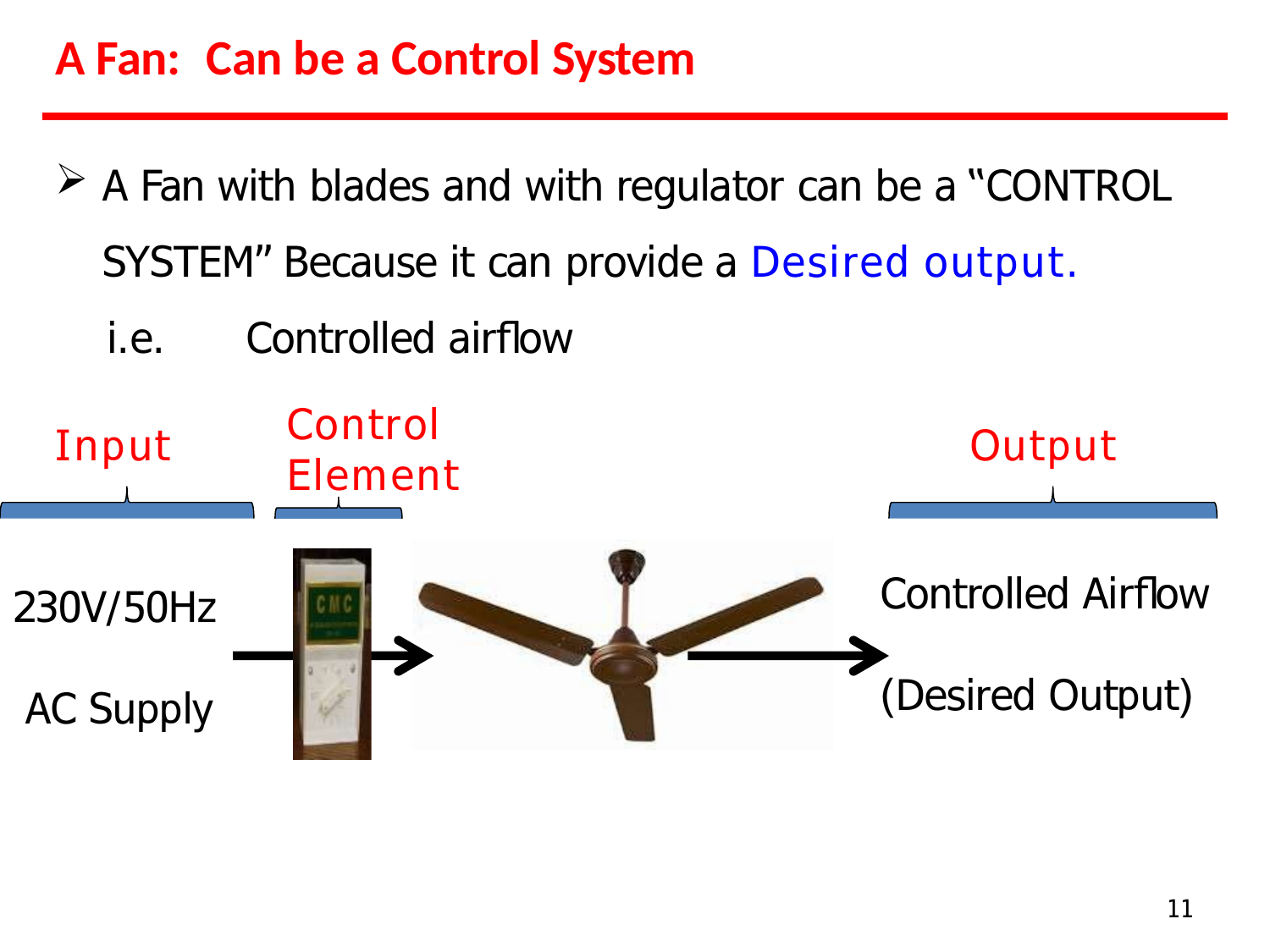

# A Fan:	Can be a Control System

A Fan with blades and with regulator can be a “CONTROL  SYSTEM” Because it can provide a Desired output.
i.e.	Controlled airflow
Control  Element
Input
Output

Controlled Airflow
230V/50Hz
(Desired Output)
AC Supply
11